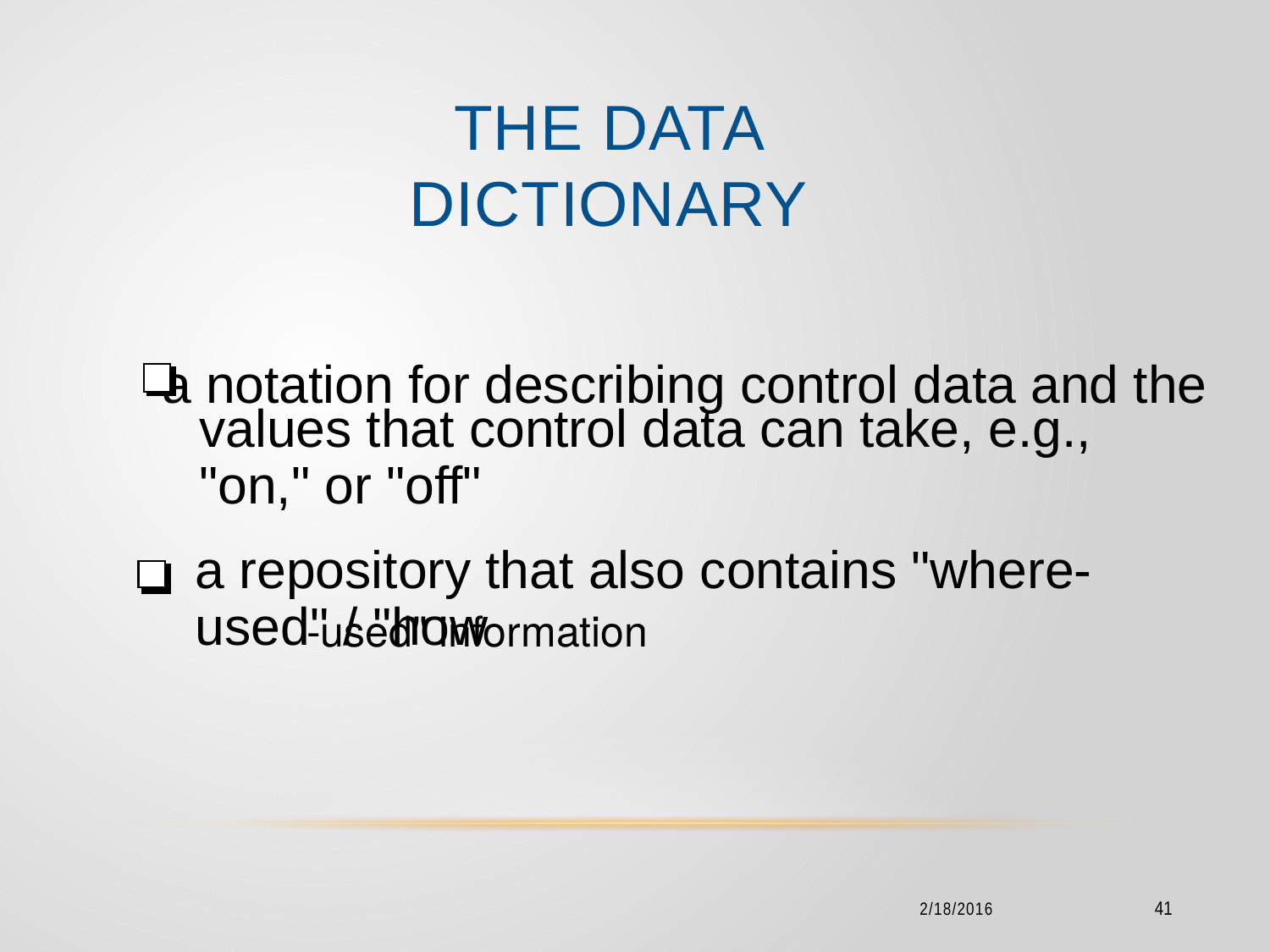

# The Data Dictionary

a notation for describing control data and the

values that control data can take, e.g., "on," or "off"

a repository that also contains "where-used" / "how

-used" information
2/18/2016
41